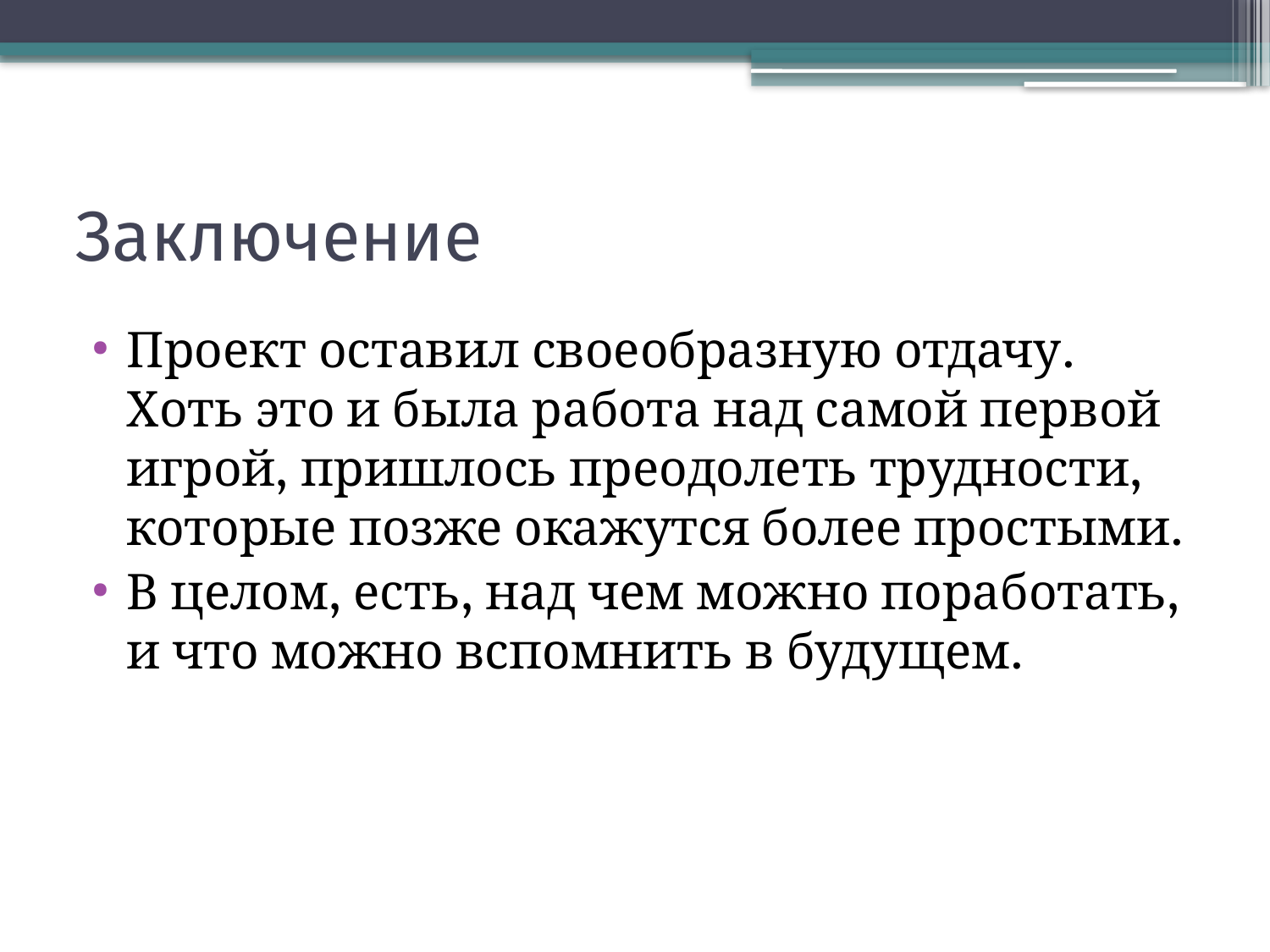

# Заключение
Проект оставил своеобразную отдачу. Хоть это и была работа над самой первой игрой, пришлось преодолеть трудности, которые позже окажутся более простыми.
В целом, есть, над чем можно поработать, и что можно вспомнить в будущем.